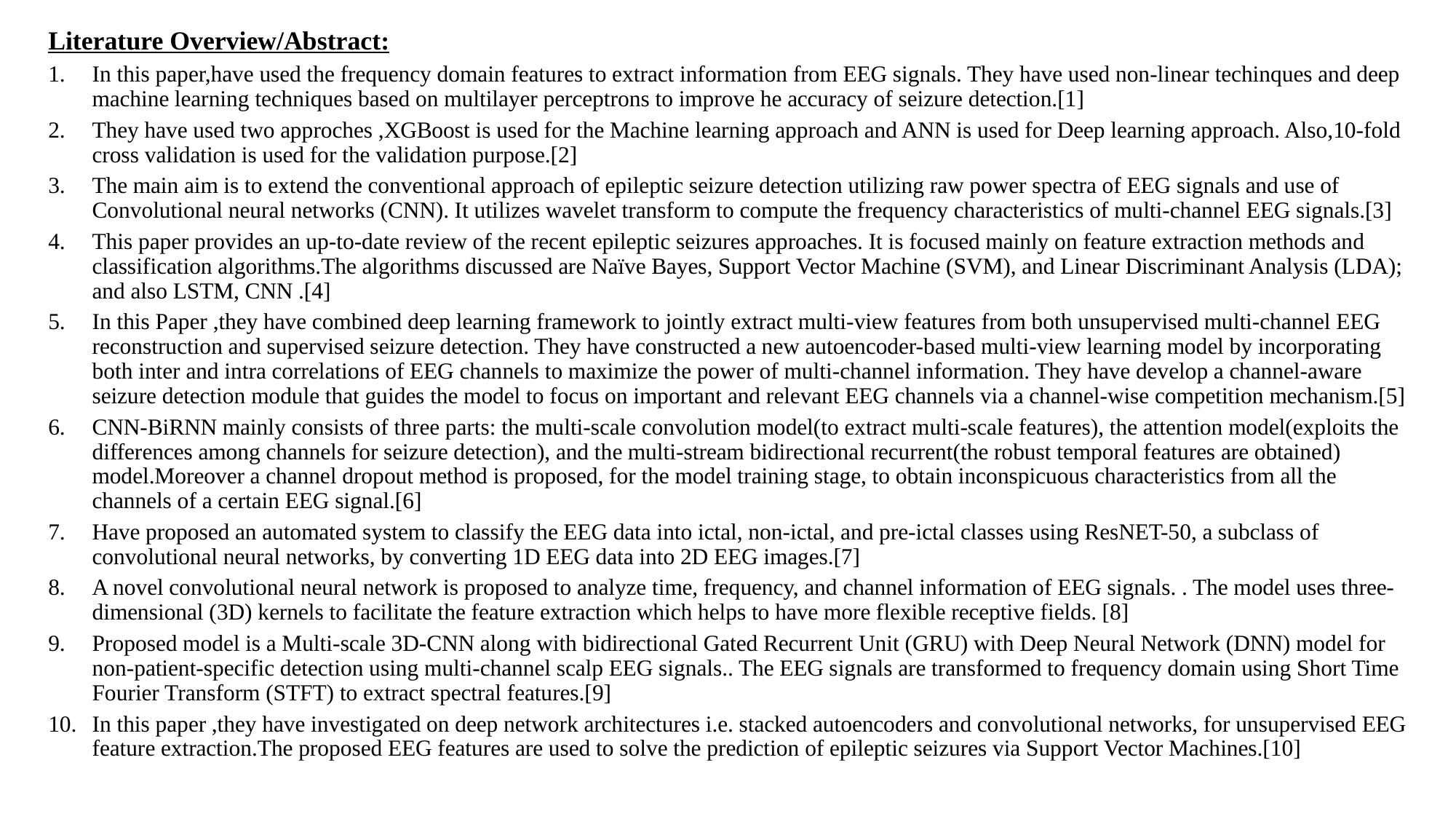

Literature Overview/Abstract:
In this paper,have used the frequency domain features to extract information from EEG signals. They have used non-linear techinques and deep machine learning techniques based on multilayer perceptrons to improve he accuracy of seizure detection.[1]
They have used two approches ,XGBoost is used for the Machine learning approach and ANN is used for Deep learning approach. Also,10-fold cross validation is used for the validation purpose.[2]
The main aim is to extend the conventional approach of epileptic seizure detection utilizing raw power spectra of EEG signals and use of Convolutional neural networks (CNN). It utilizes wavelet transform to compute the frequency characteristics of multi-channel EEG signals.[3]
This paper provides an up-to-date review of the recent epileptic seizures approaches. It is focused mainly on feature extraction methods and classification algorithms.The algorithms discussed are Naïve Bayes, Support Vector Machine (SVM), and Linear Discriminant Analysis (LDA); and also LSTM, CNN .[4]
In this Paper ,they have combined deep learning framework to jointly extract multi-view features from both unsupervised multi-channel EEG reconstruction and supervised seizure detection. They have constructed a new autoencoder-based multi-view learning model by incorporating both inter and intra correlations of EEG channels to maximize the power of multi-channel information. They have develop a channel-aware seizure detection module that guides the model to focus on important and relevant EEG channels via a channel-wise competition mechanism.[5]
CNN-BiRNN mainly consists of three parts: the multi-scale convolution model(to extract multi-scale features), the attention model(exploits the differences among channels for seizure detection), and the multi-stream bidirectional recurrent(the robust temporal features are obtained) model.Moreover a channel dropout method is proposed, for the model training stage, to obtain inconspicuous characteristics from all the channels of a certain EEG signal.[6]
Have proposed an automated system to classify the EEG data into ictal, non-ictal, and pre-ictal classes using ResNET-50, a subclass of convolutional neural networks, by converting 1D EEG data into 2D EEG images.[7]
A novel convolutional neural network is proposed to analyze time, frequency, and channel information of EEG signals. . The model uses three-dimensional (3D) kernels to facilitate the feature extraction which helps to have more flexible receptive fields. [8]
Proposed model is a Multi-scale 3D-CNN along with bidirectional Gated Recurrent Unit (GRU) with Deep Neural Network (DNN) model for non-patient-specific detection using multi-channel scalp EEG signals.. The EEG signals are transformed to frequency domain using Short Time Fourier Transform (STFT) to extract spectral features.[9]
In this paper ,they have investigated on deep network architectures i.e. stacked autoencoders and convolutional networks, for unsupervised EEG feature extraction.The proposed EEG features are used to solve the prediction of epileptic seizures via Support Vector Machines.[10]